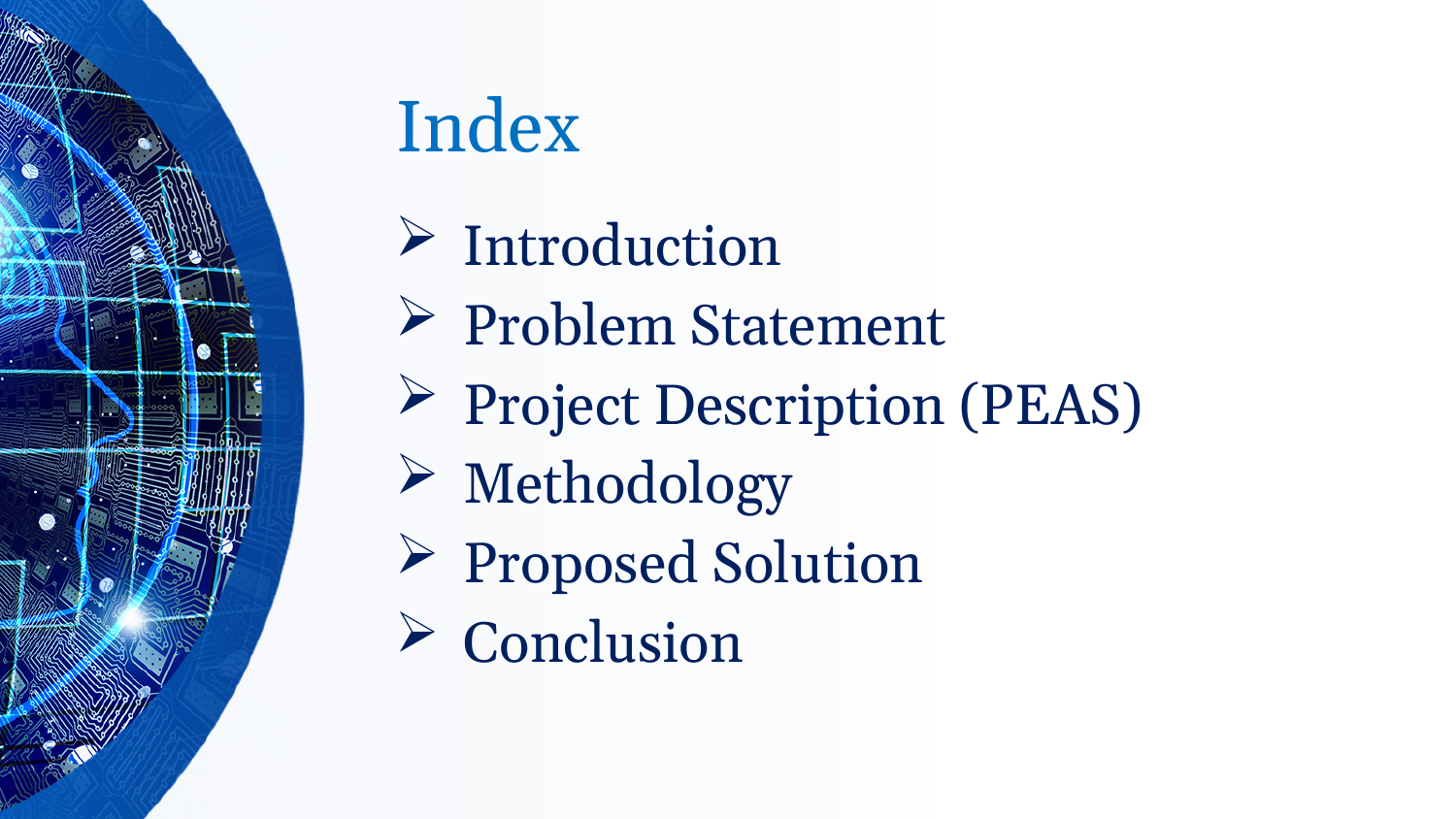

# Index
 Introduction
 Problem Statement
 Project Description (PEAS)
 Methodology
 Proposed Solution
 Conclusion